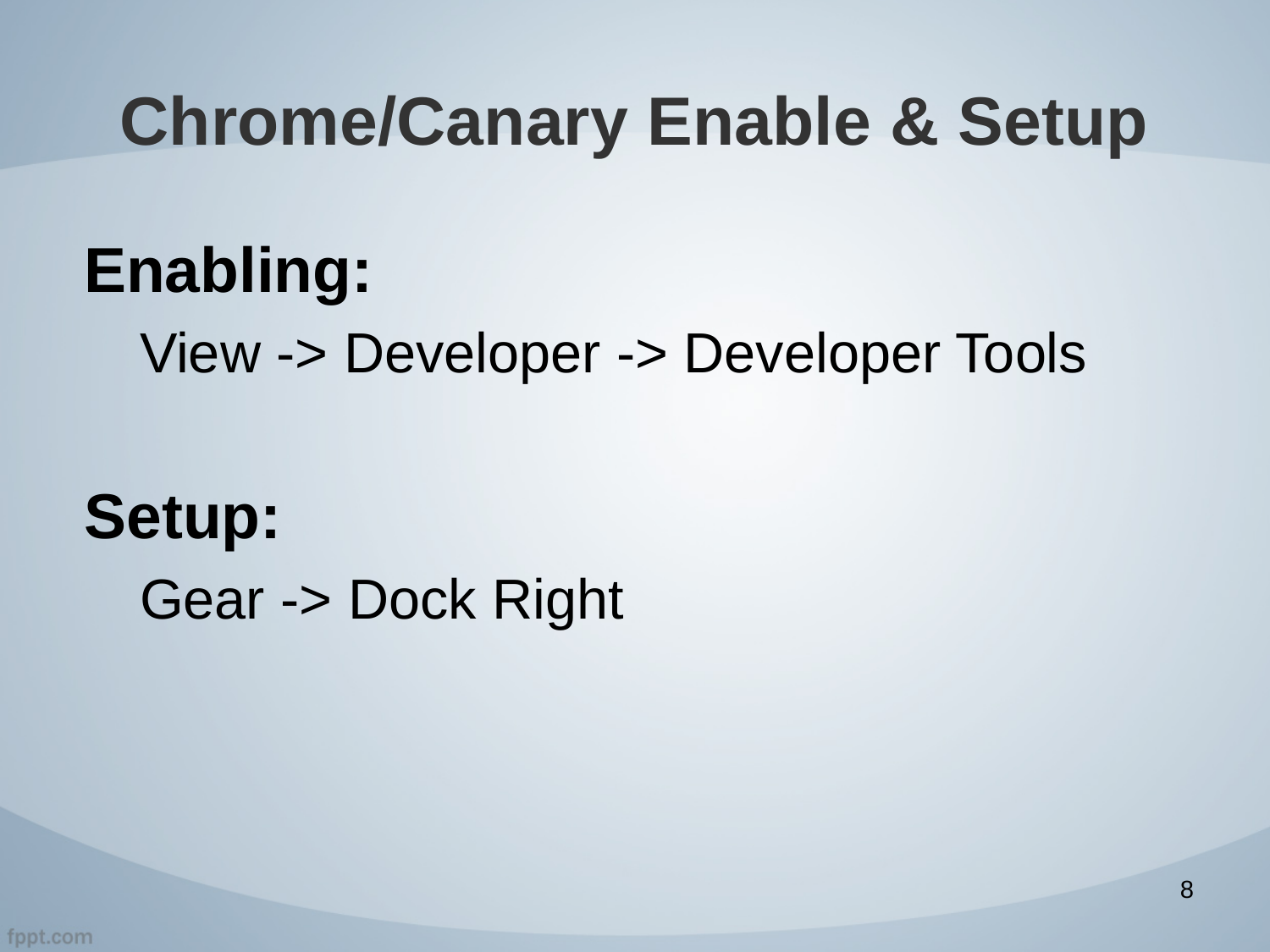

# Chrome/Canary Enable & Setup
Enabling:
View -> Developer -> Developer Tools

Setup:
Gear -> Dock Right
8